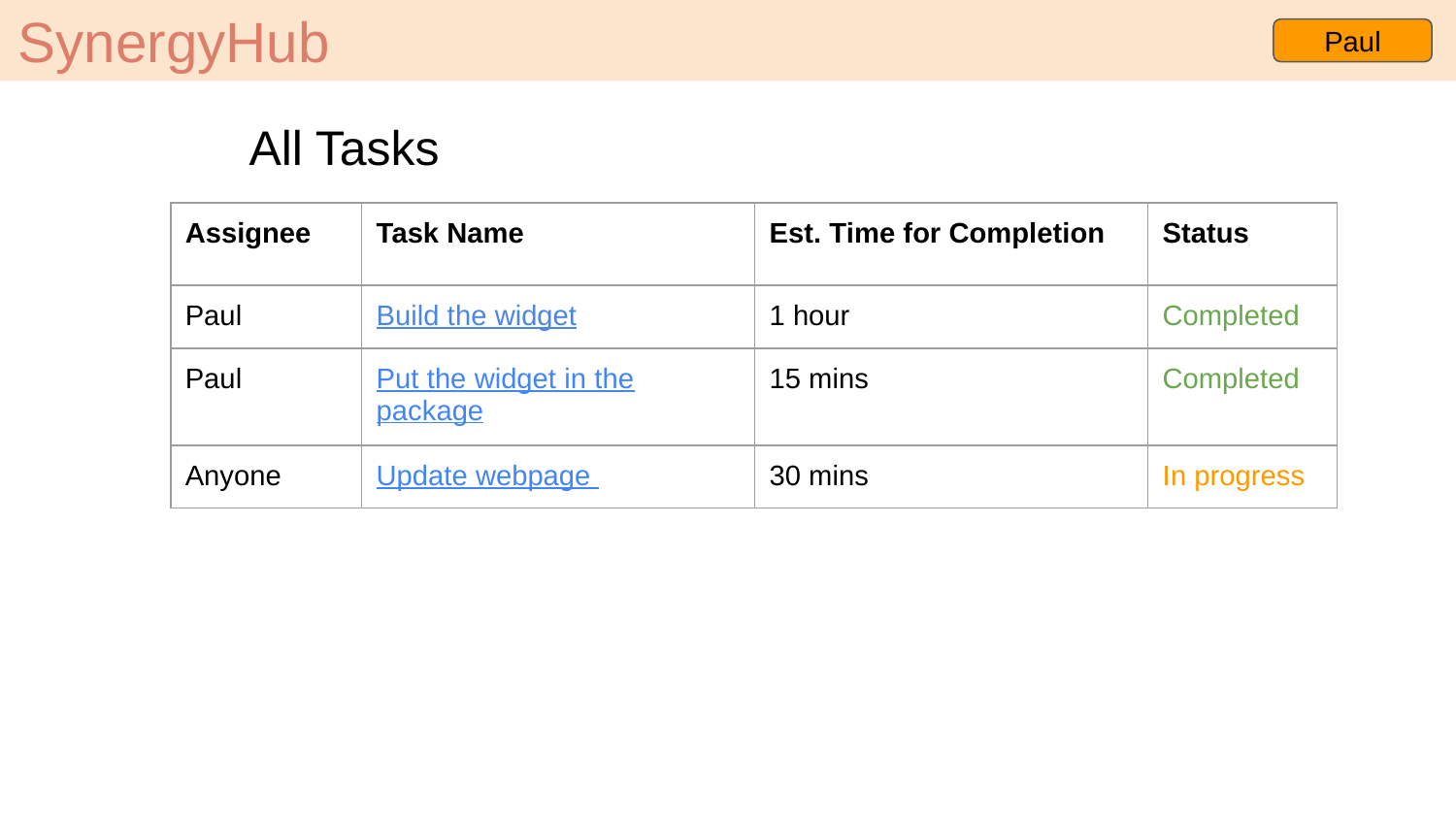

SynergyHub
Paul
All Tasks
| Assignee | Task Name | Est. Time for Completion | Status |
| --- | --- | --- | --- |
| Paul | Build the widget | 1 hour | Completed |
| Paul | Put the widget in the package | 15 mins | Completed |
| Anyone | Update webpage | 30 mins | In progress |